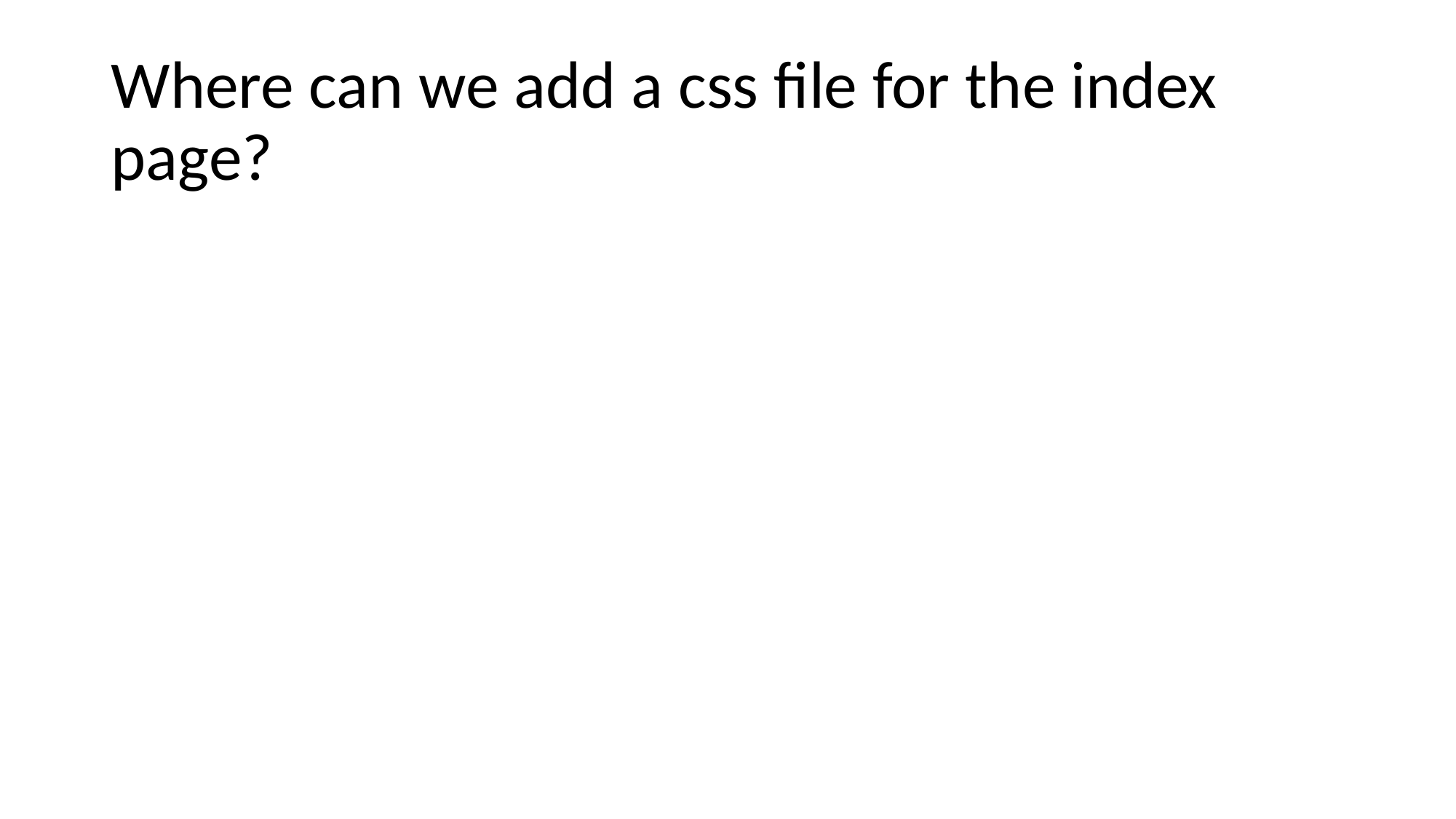

# Where can we add a css file for the index page?